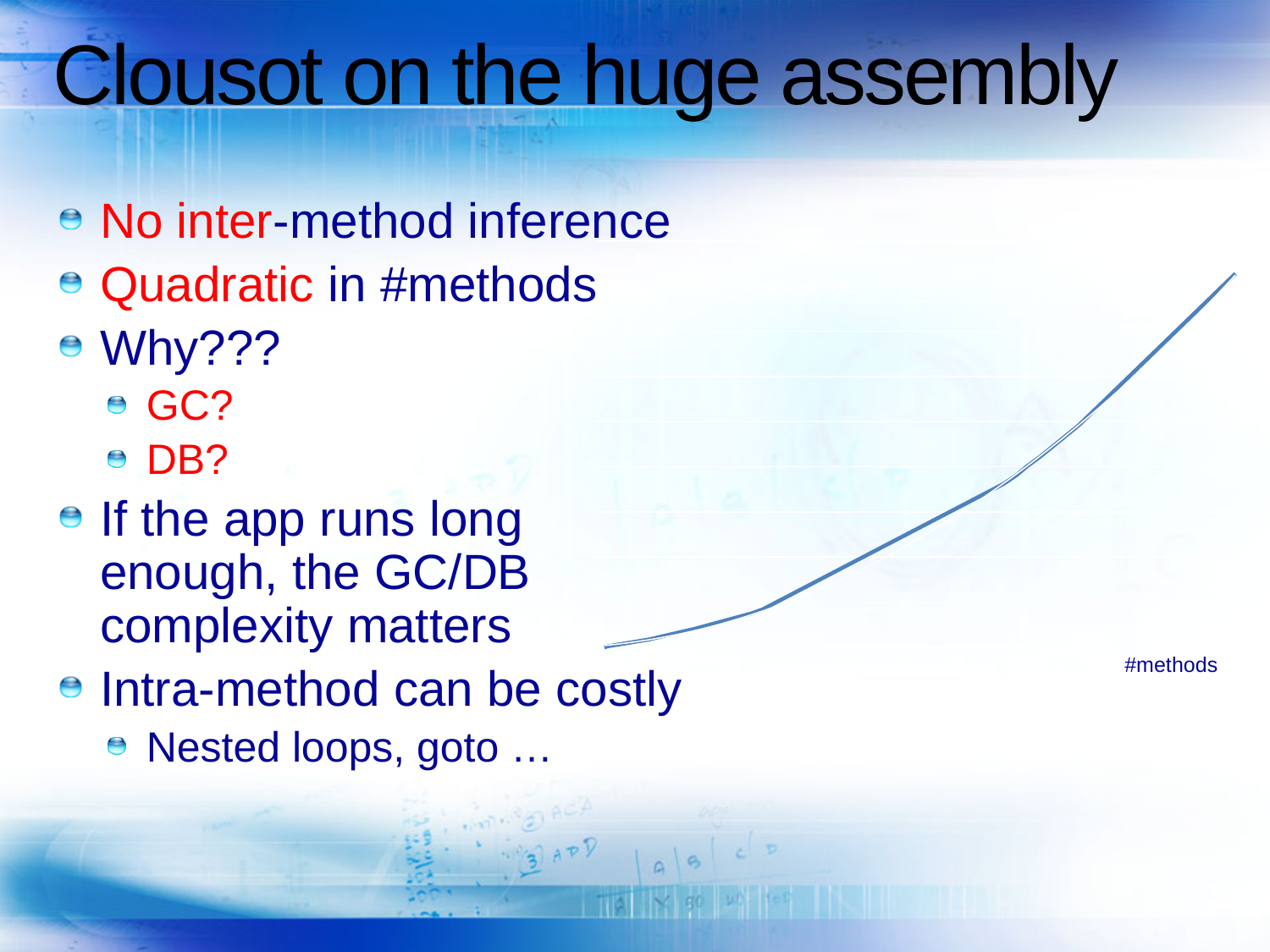

# Clousot on the huge assembly
No inter-method inference
Quadratic in #methods
Why???
GC?
DB?
If the app runs long enough, the GC/DB complexity matters
Intra-method can be costly
Nested loops, goto …

### Chart

| Category |  |
|---|---|
#methods